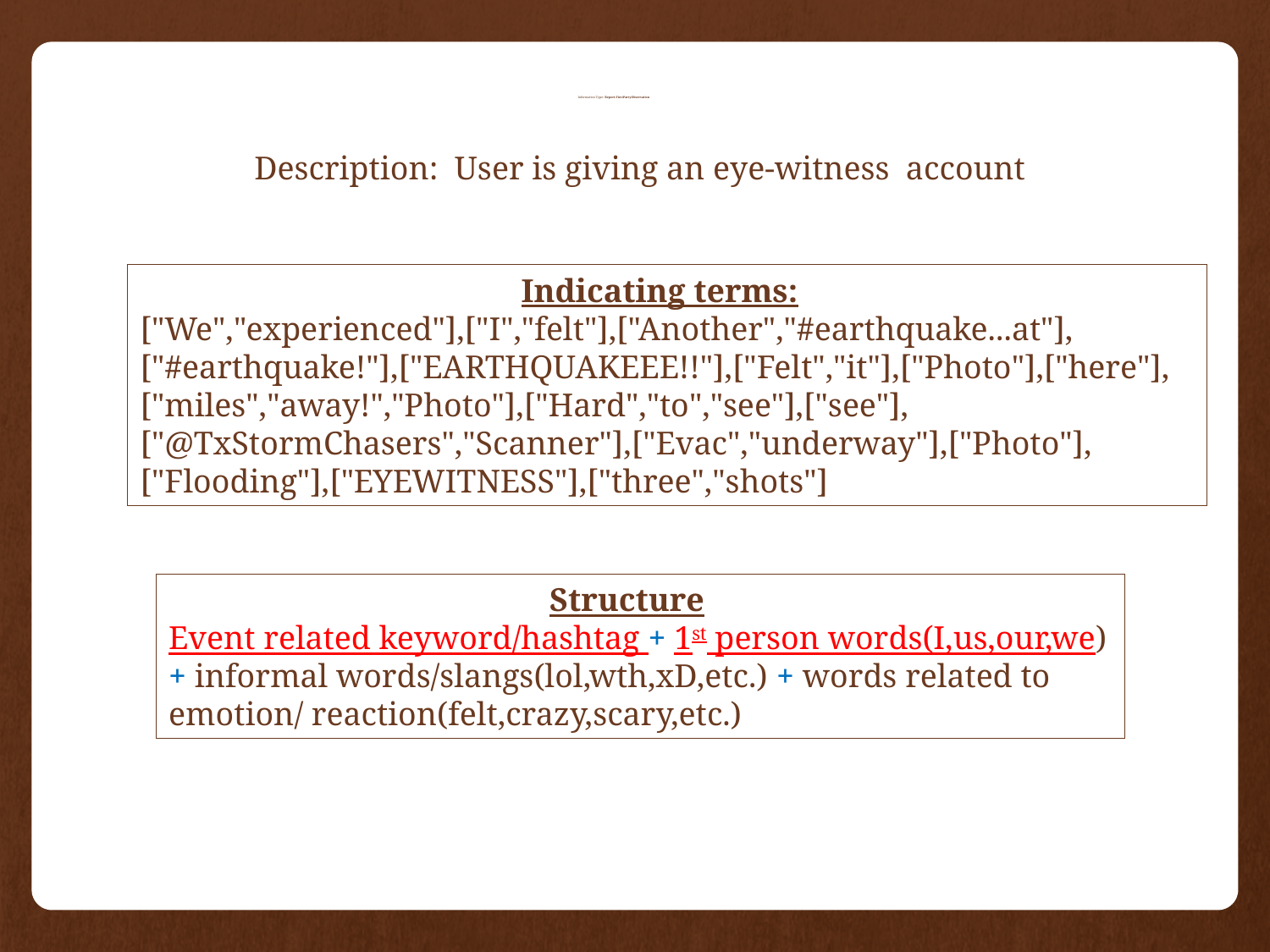

# Information Type: Report-FirstPartyObservation
Description:  User is giving an eye-witness  account
			Indicating terms:
["We","experienced"],["I","felt"],["Another","#earthquake...at"],["#earthquake!"],["EARTHQUAKEEE!!"],["Felt","it"],["Photo"],["here"],["miles","away!","Photo"],["Hard","to","see"],["see"],["@TxStormChasers","Scanner"],["Evac","underway"],["Photo"],["Flooding"],["EYEWITNESS"],["three","shots"]
			Structure
Event related keyword/hashtag + 1st person words(I,us,our,we)+ informal words/slangs(lol,wth,xD,etc.) + words related to emotion/ reaction(felt,crazy,scary,etc.)